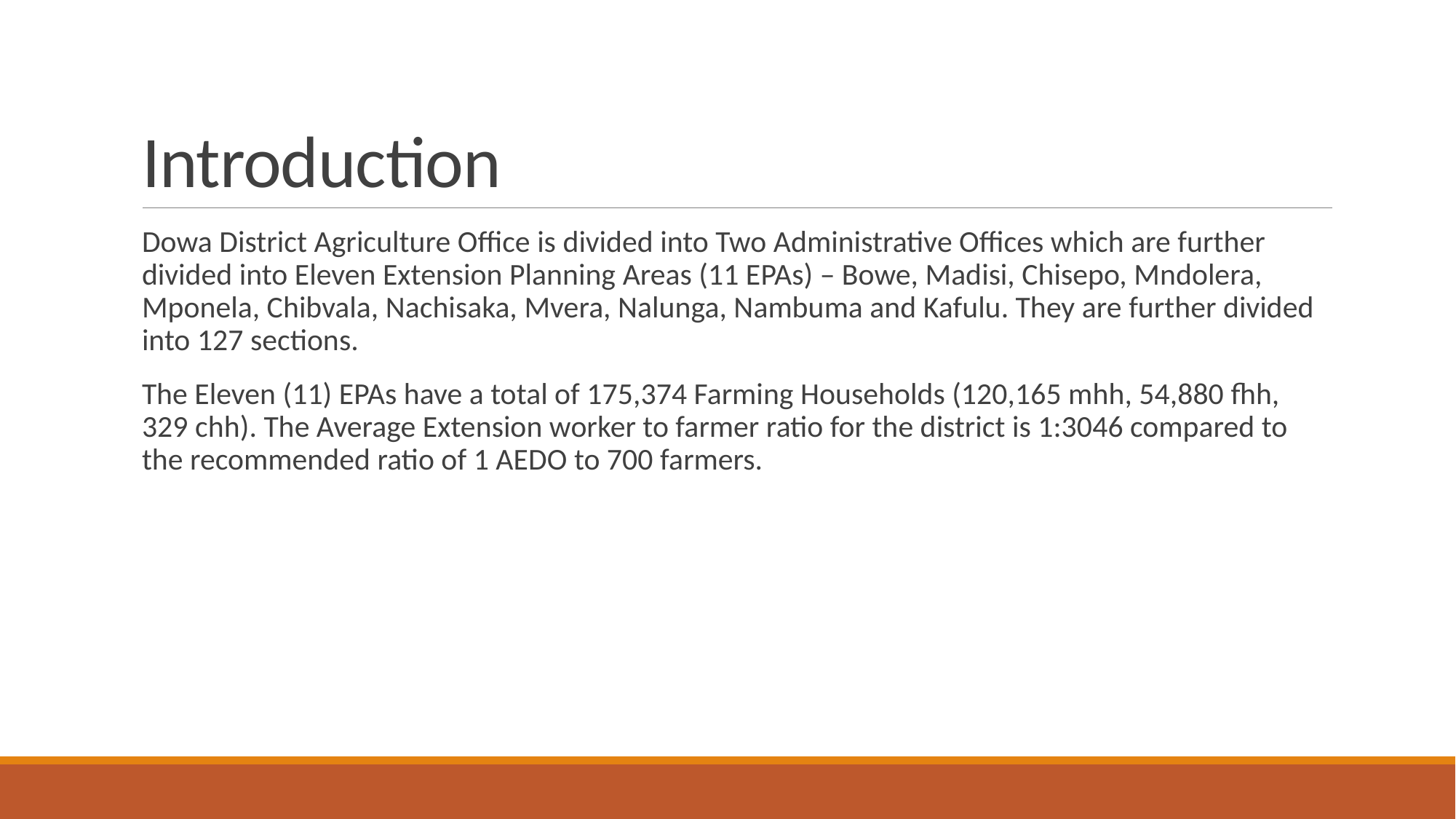

# Introduction
Dowa District Agriculture Office is divided into Two Administrative Offices which are further divided into Eleven Extension Planning Areas (11 EPAs) – Bowe, Madisi, Chisepo, Mndolera, Mponela, Chibvala, Nachisaka, Mvera, Nalunga, Nambuma and Kafulu. They are further divided into 127 sections.
The Eleven (11) EPAs have a total of 175,374 Farming Households (120,165 mhh, 54,880 fhh, 329 chh). The Average Extension worker to farmer ratio for the district is 1:3046 compared to the recommended ratio of 1 AEDO to 700 farmers.